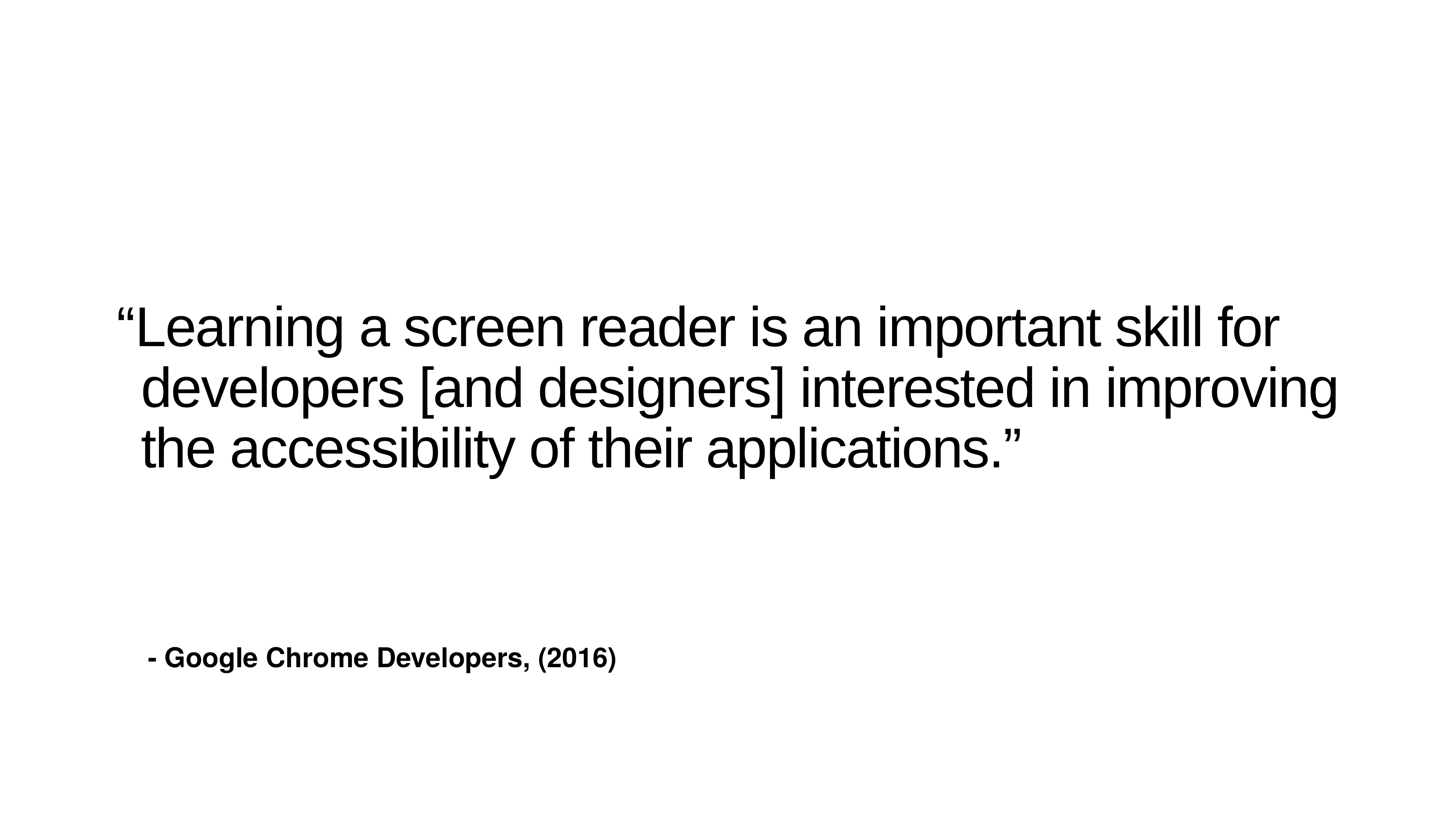

“Learning a screen reader is an important skill for developers [and designers] interested in improving the accessibility of their applications.”
- Google Chrome Developers, (2016)